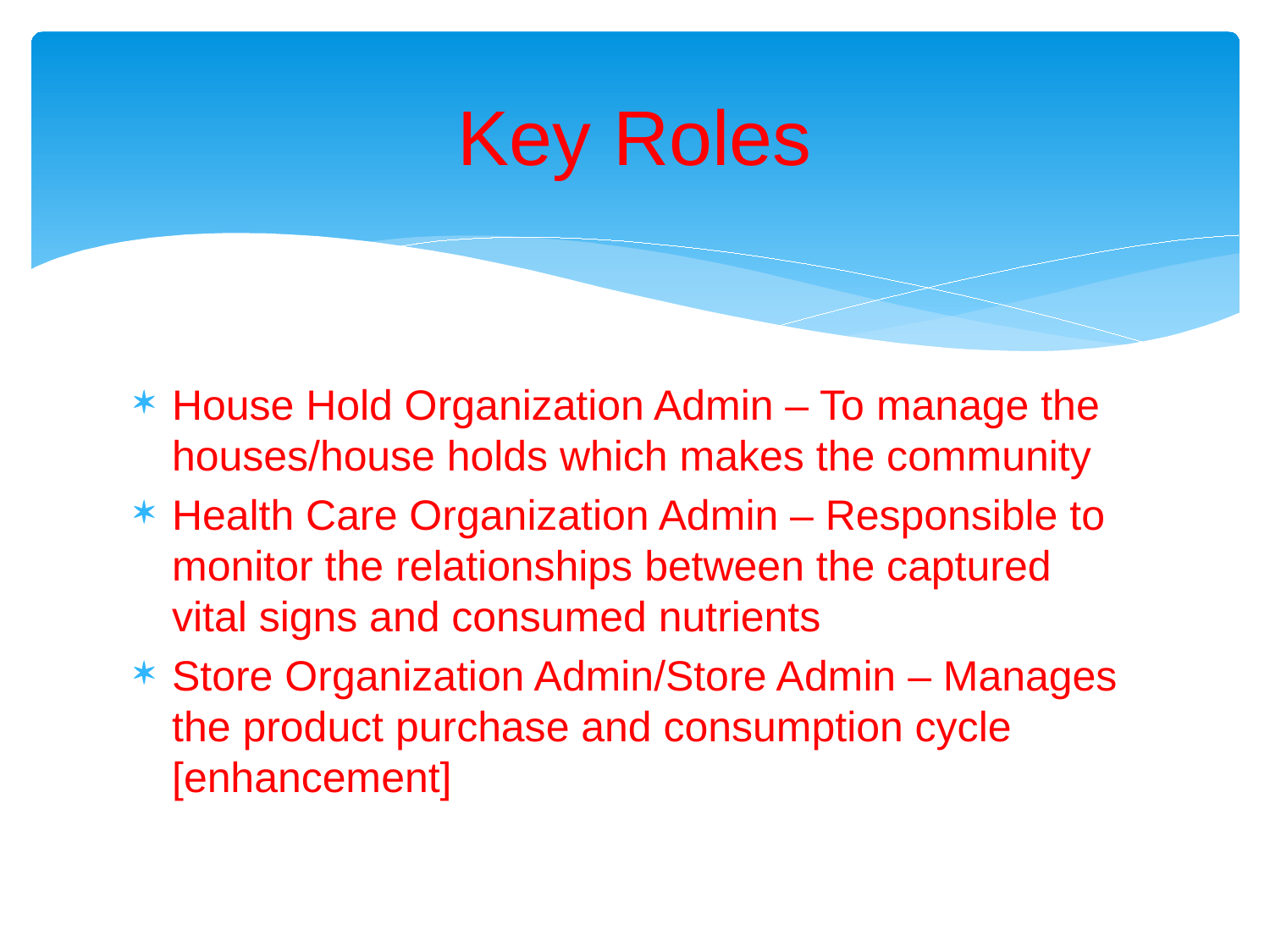

# Key Roles
House Hold Organization Admin – To manage the houses/house holds which makes the community
Health Care Organization Admin – Responsible to monitor the relationships between the captured vital signs and consumed nutrients
Store Organization Admin/Store Admin – Manages the product purchase and consumption cycle [enhancement]